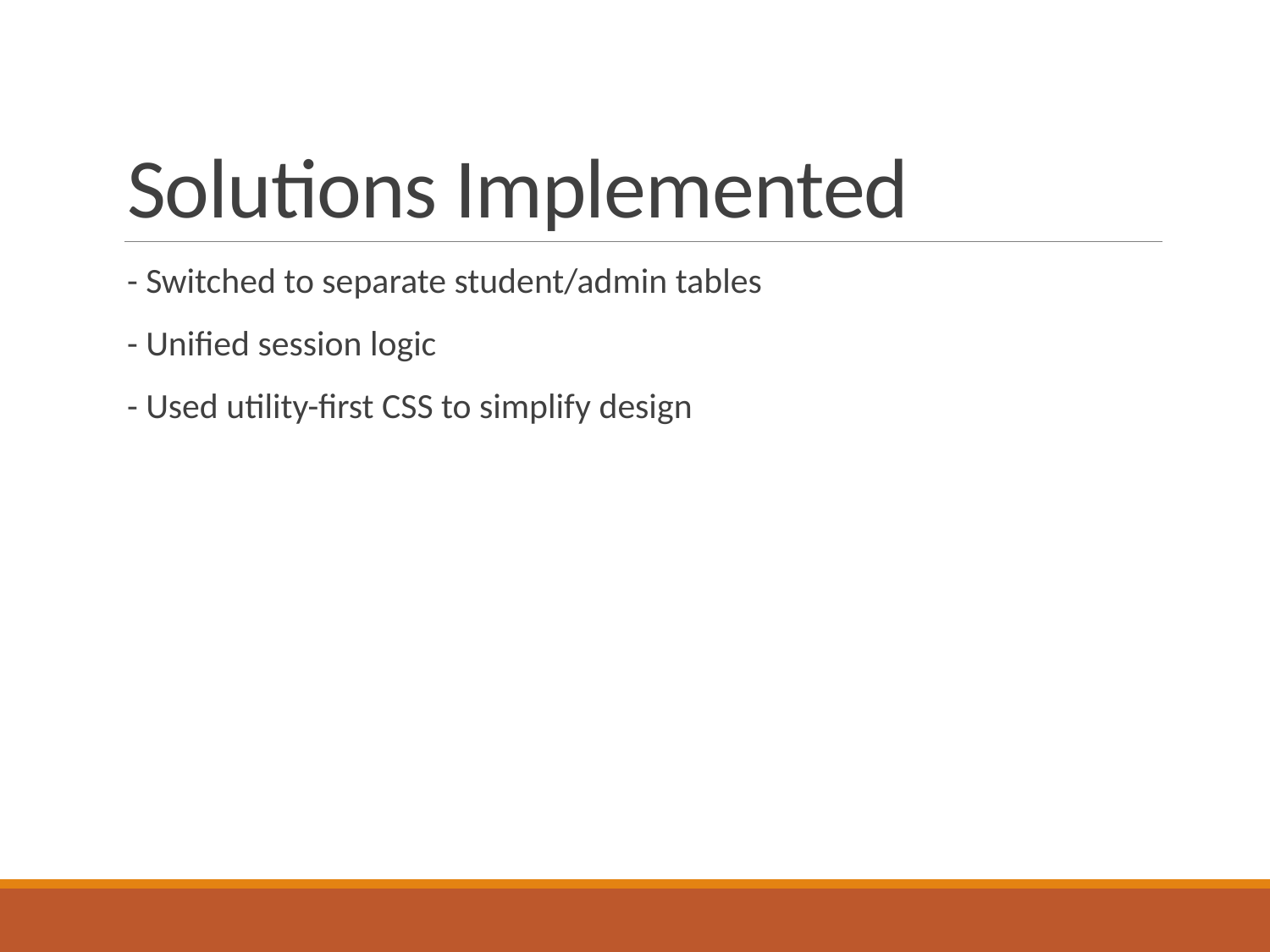

# Solutions Implemented
- Switched to separate student/admin tables
- Unified session logic
- Used utility-first CSS to simplify design